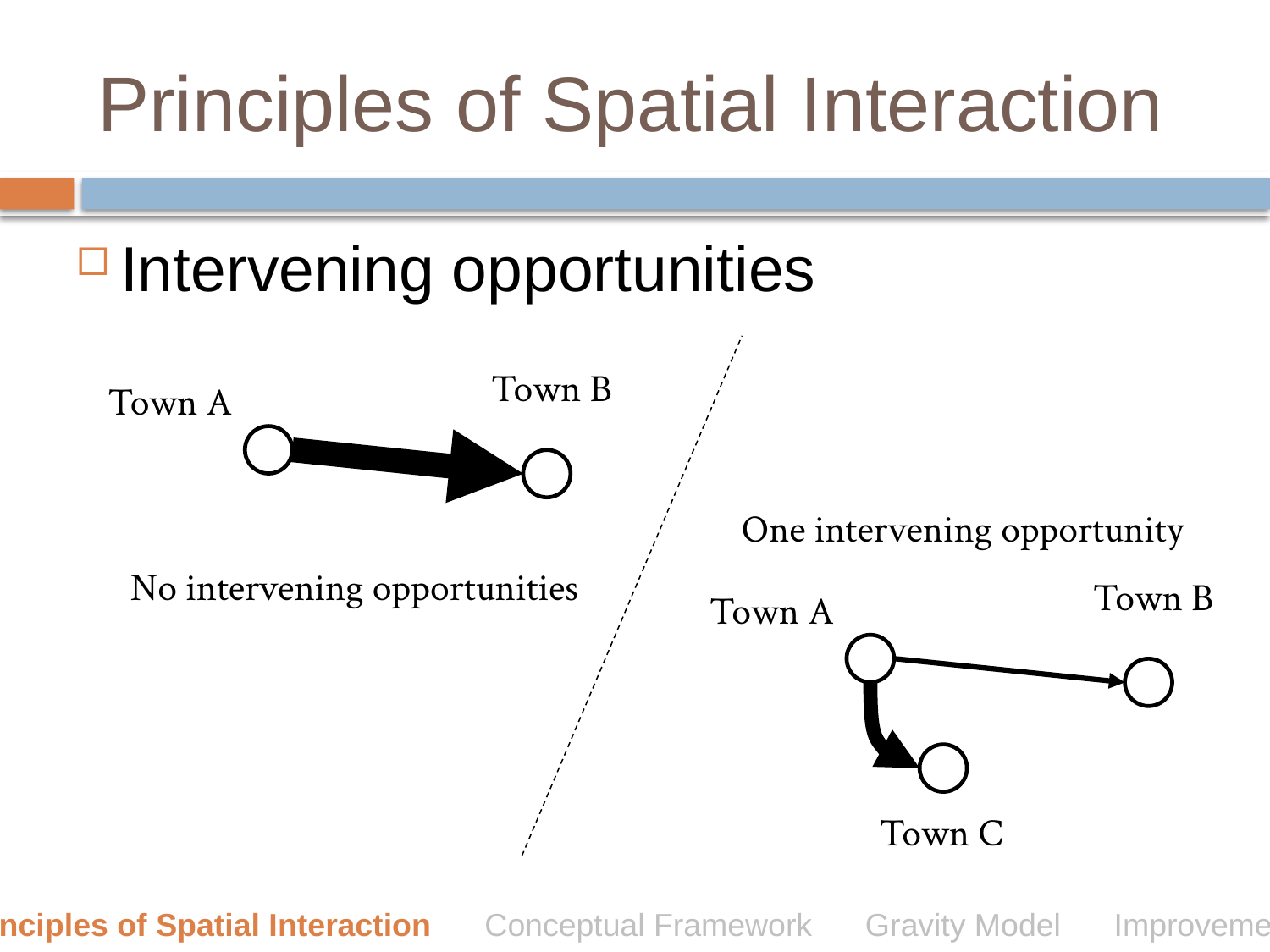

# Principles of Spatial Interaction
Intervening opportunities

Town B
Town A

One intervening opportunity
No intervening opportunities
Town B
Town A

Town C
Principles of Spatial Interaction      Conceptual Framework      Gravity Model      Improvements